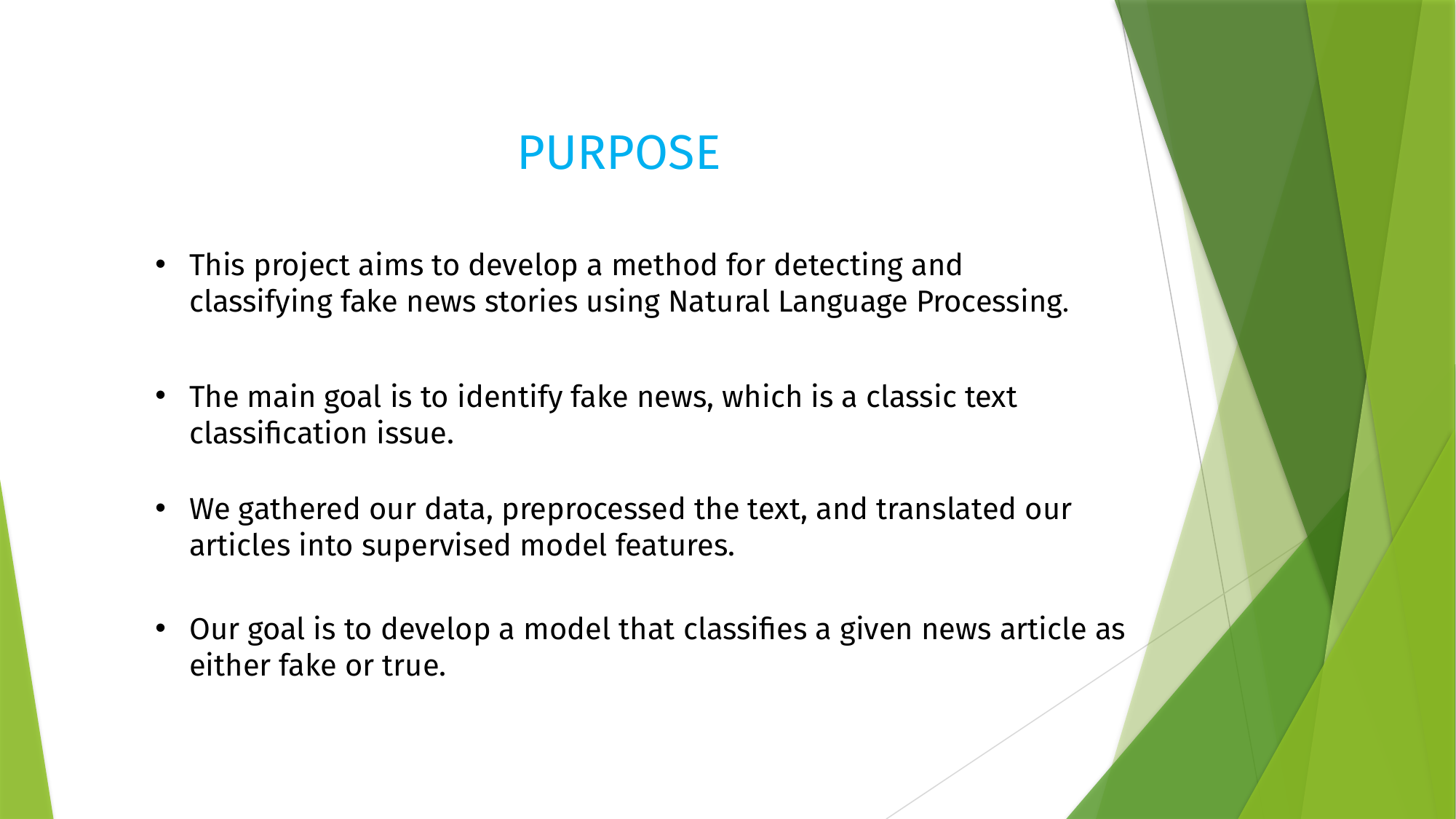

PURPOSE
This project aims to develop a method for detecting and classifying fake news stories using Natural Language Processing.
The main goal is to identify fake news, which is a classic text classification issue.
We gathered our data, preprocessed the text, and translated our articles into supervised model features.
Our goal is to develop a model that classifies a given news article as either fake or true.